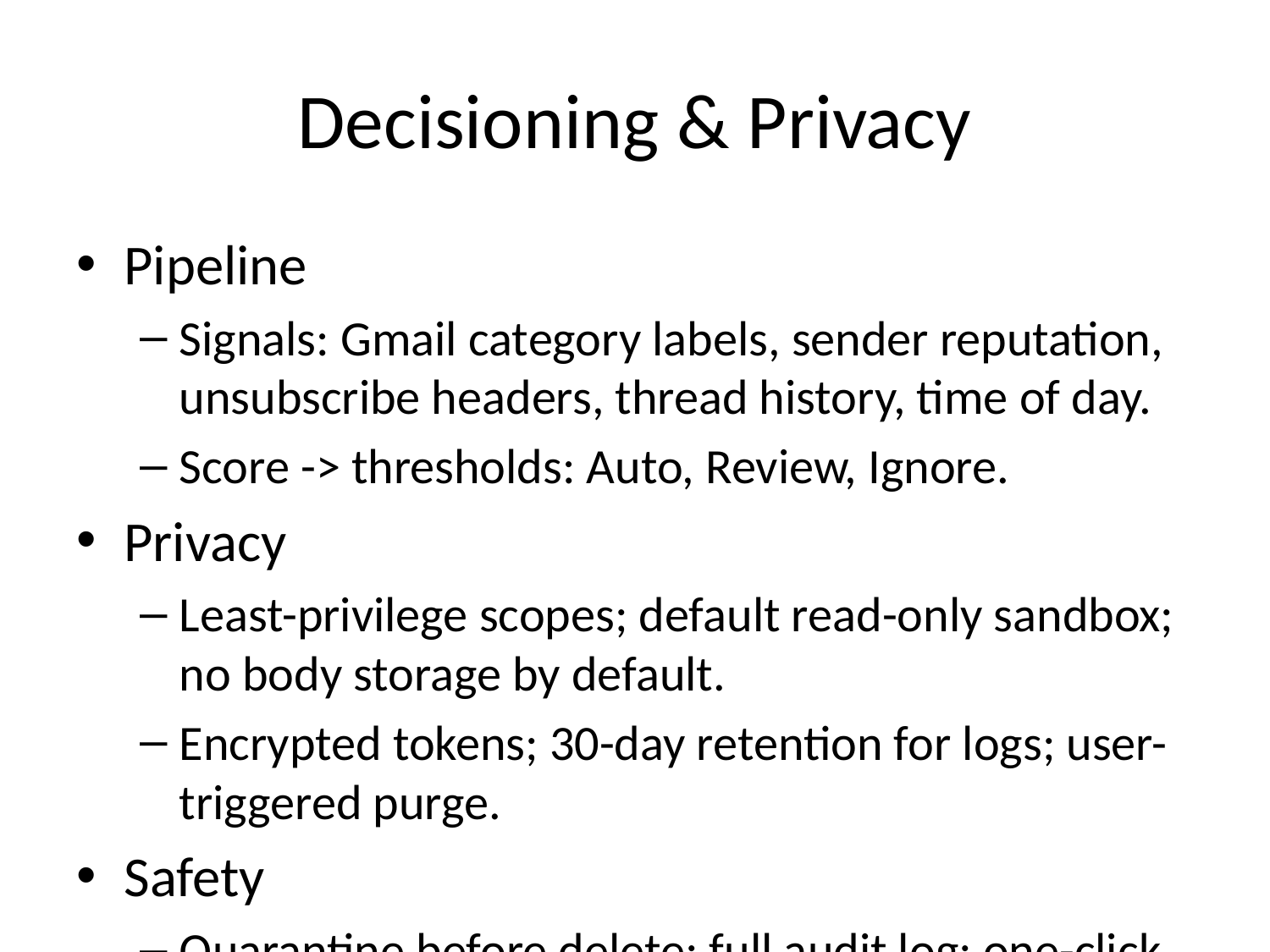

# Decisioning & Privacy
Pipeline
Signals: Gmail category labels, sender reputation, unsubscribe headers, thread history, time of day.
Score -> thresholds: Auto, Review, Ignore.
Privacy
Least-privilege scopes; default read-only sandbox; no body storage by default.
Encrypted tokens; 30-day retention for logs; user-triggered purge.
Safety
Quarantine before delete; full audit log; one-click Undo.